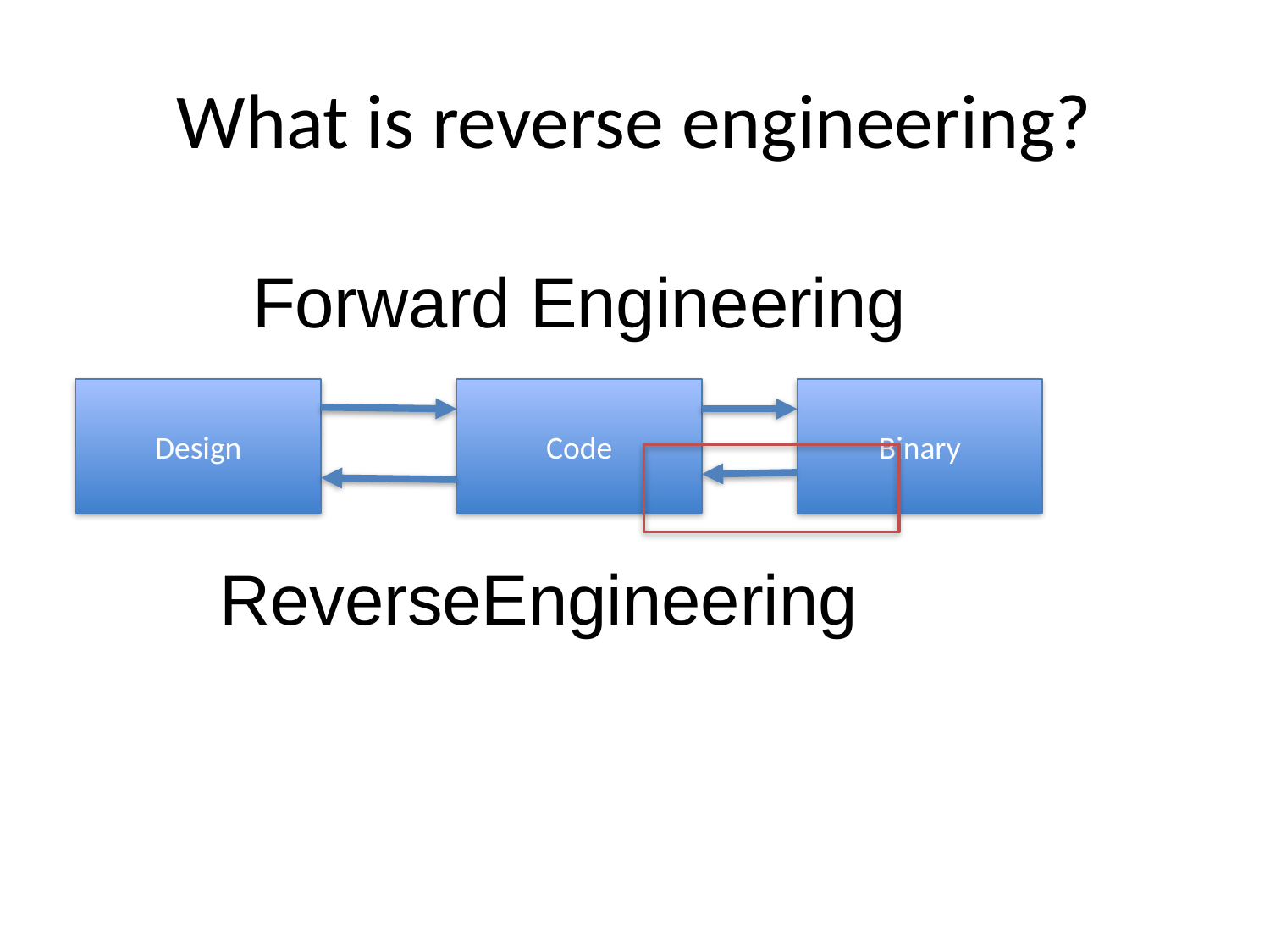

# What is reverse engineering?
Forward Engineering
Design
Code
Binary

ReverseEngineering